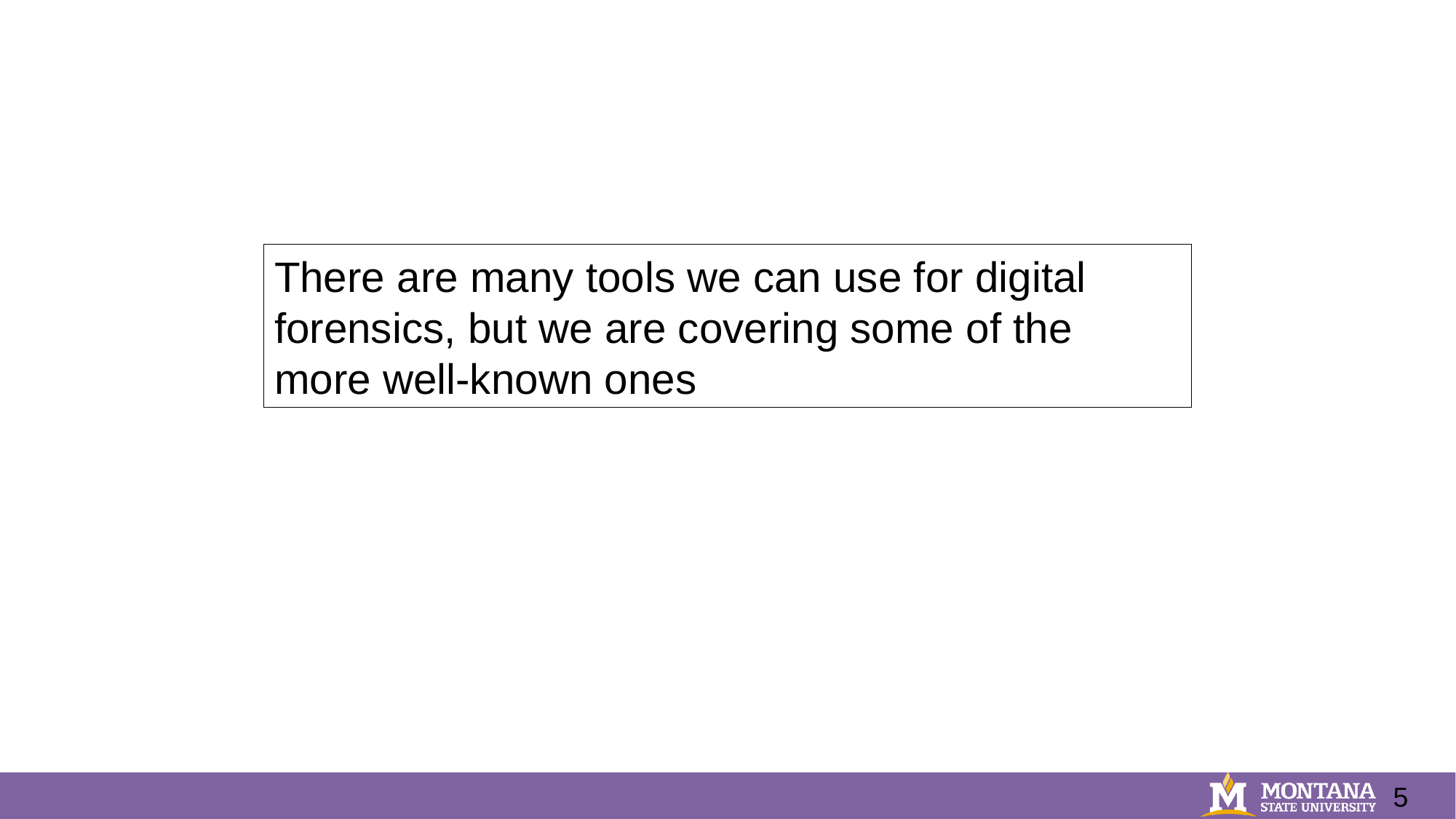

There are many tools we can use for digital forensics, but we are covering some of the more well-known ones
5